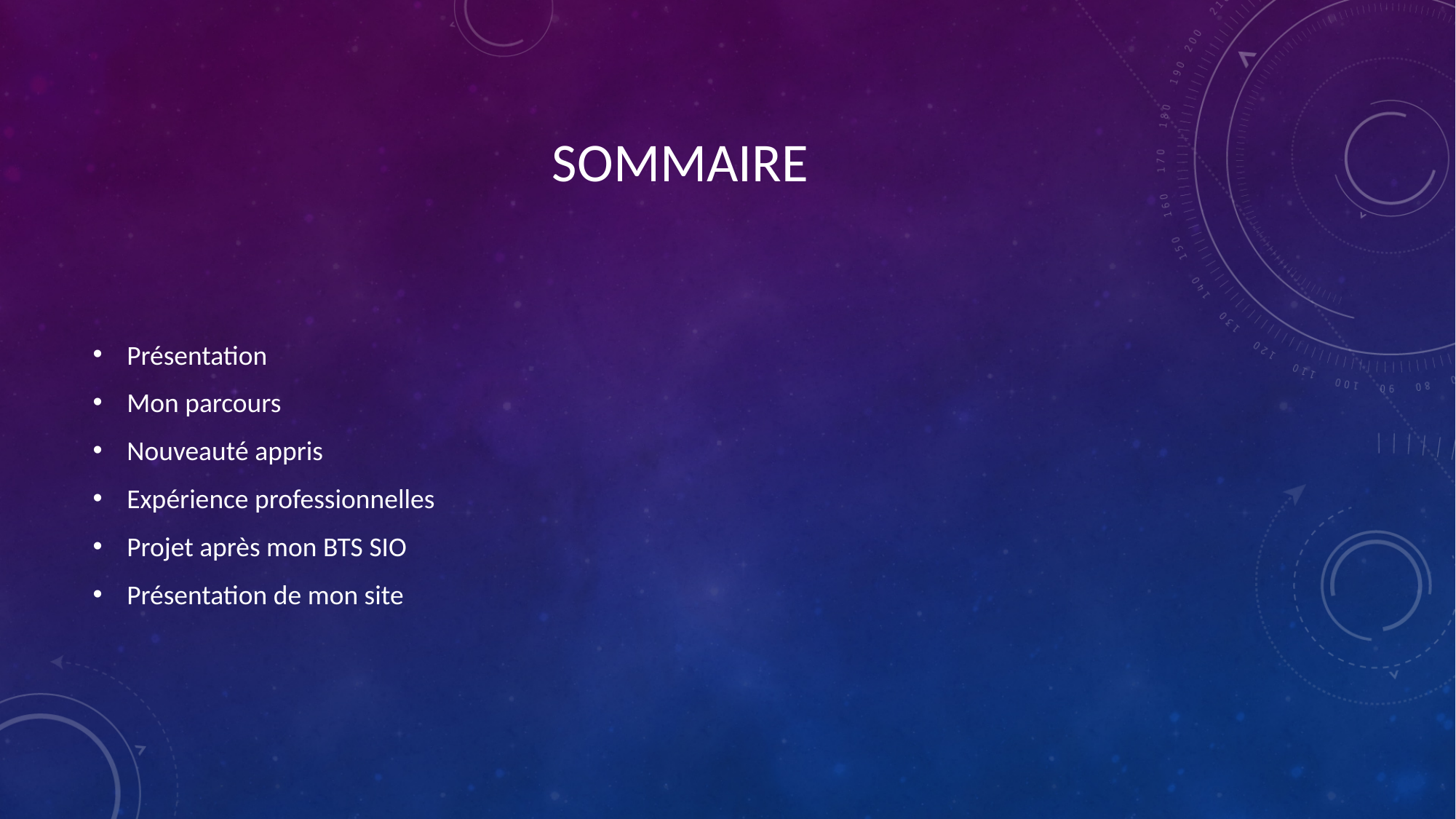

# Sommaire
Présentation
Mon parcours
Nouveauté appris
Expérience professionnelles
Projet après mon BTS SIO
Présentation de mon site